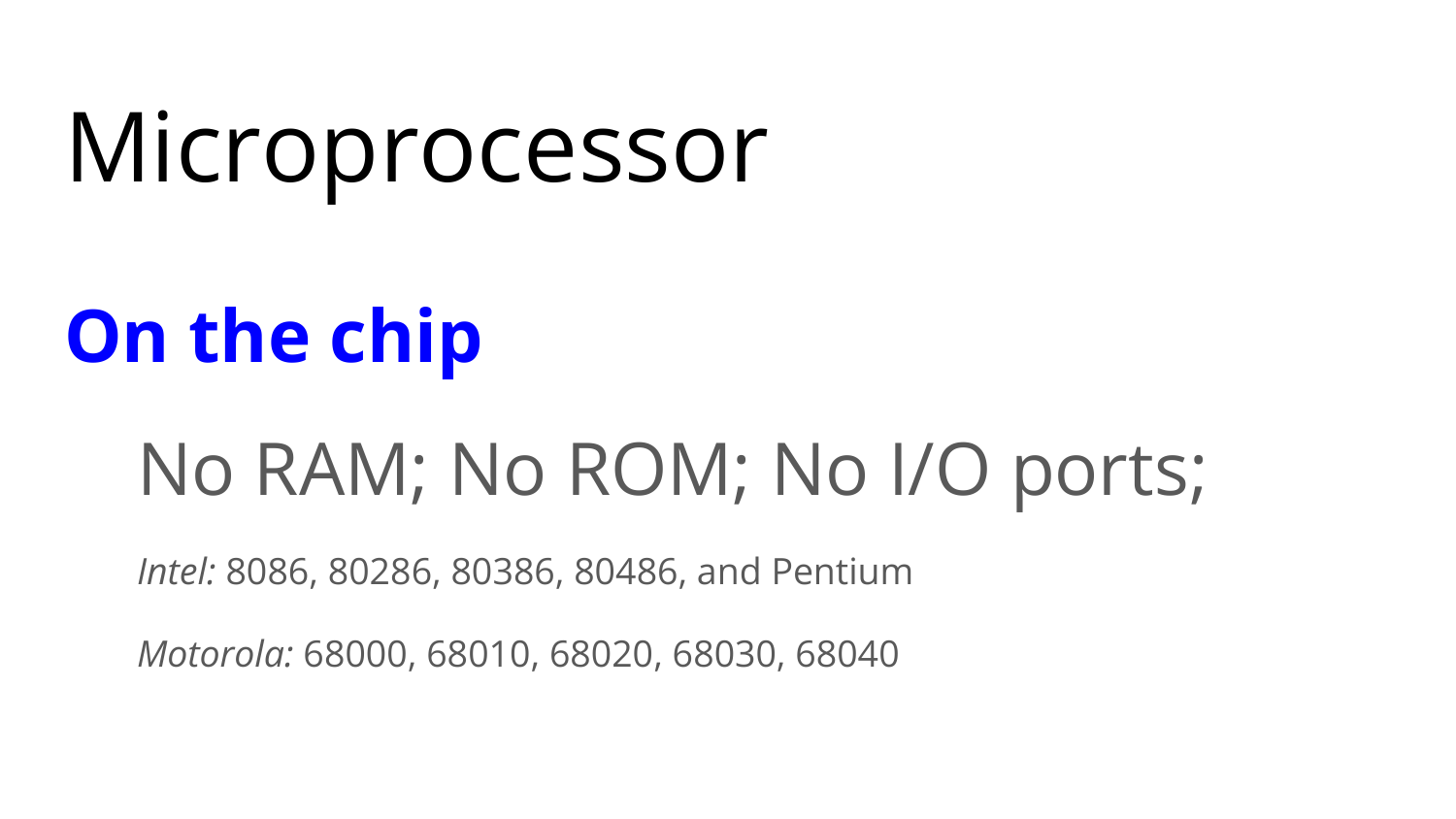

# Microprocessor
On the chip
No RAM; No ROM; No I/O ports;
Intel: 8086, 80286, 80386, 80486, and Pentium
Motorola: 68000, 68010, 68020, 68030, 68040